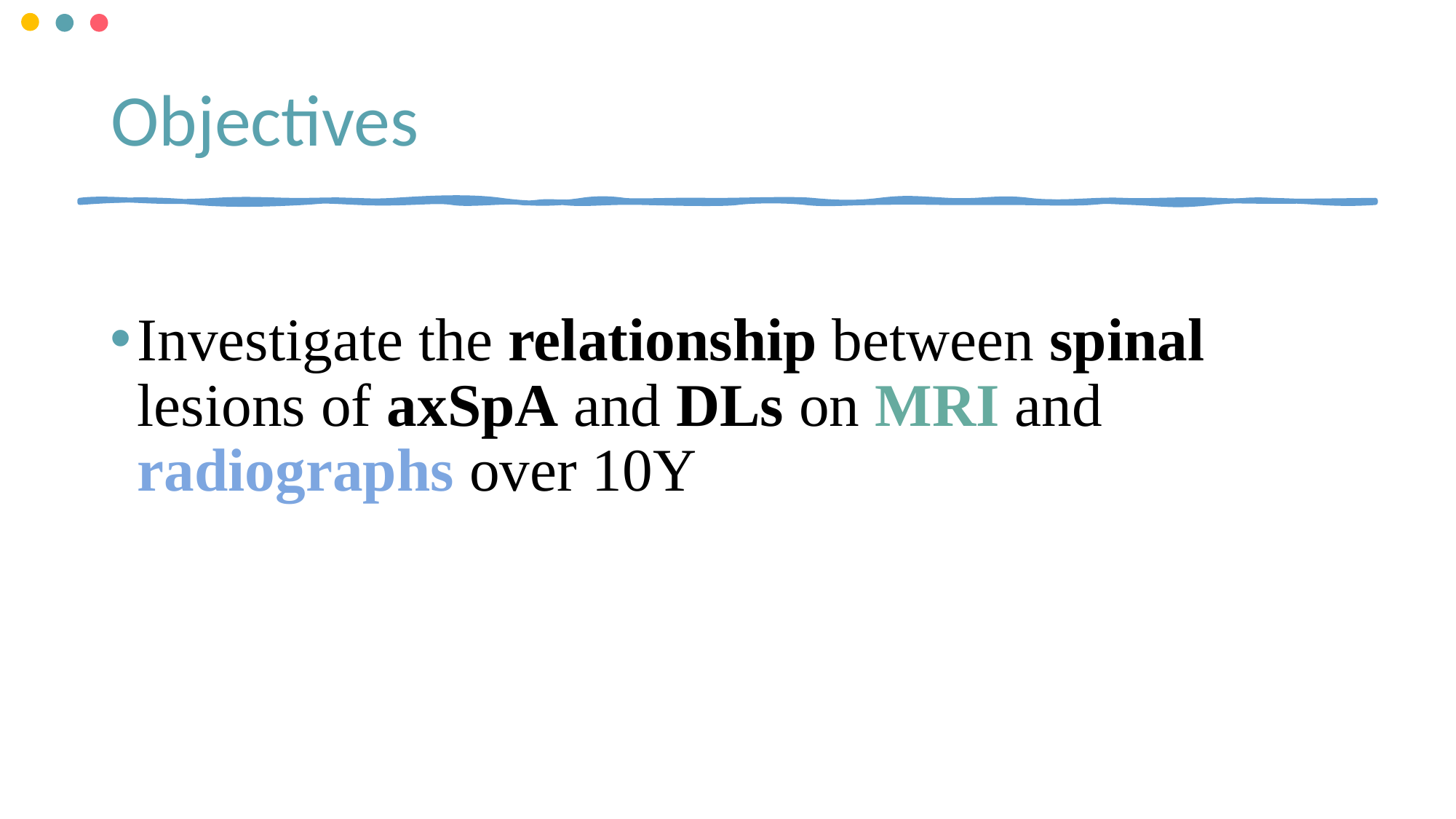

# Objectives

Investigate the relationship between spinal lesions of axSpA and DLs on MRI and radiographs over 10Y